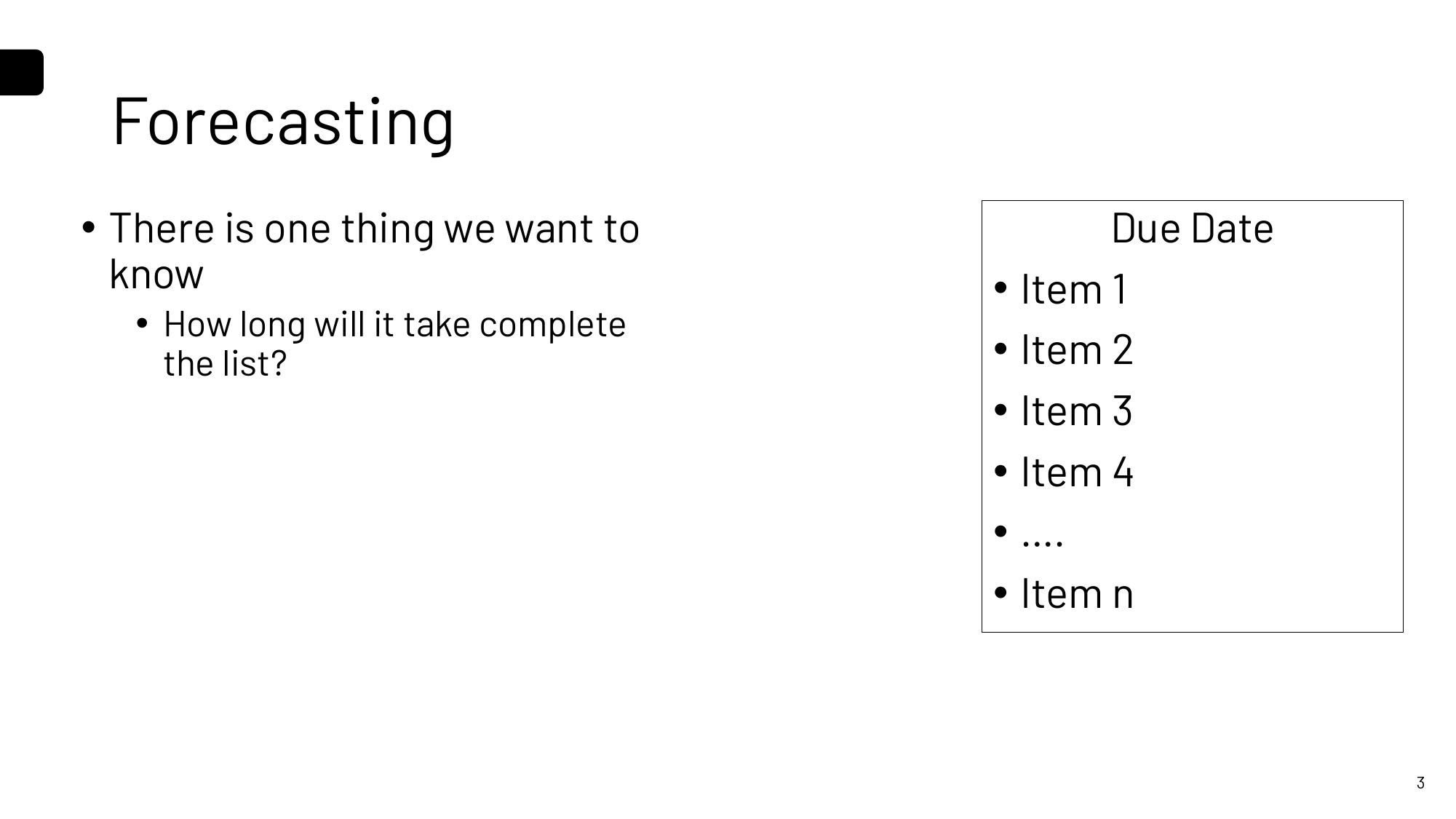

# Forecasting
There is one thing we want to know
How long will it take complete the list?

Due Date
Item 1
Item 2
Item 3
Item 4
….
Item n